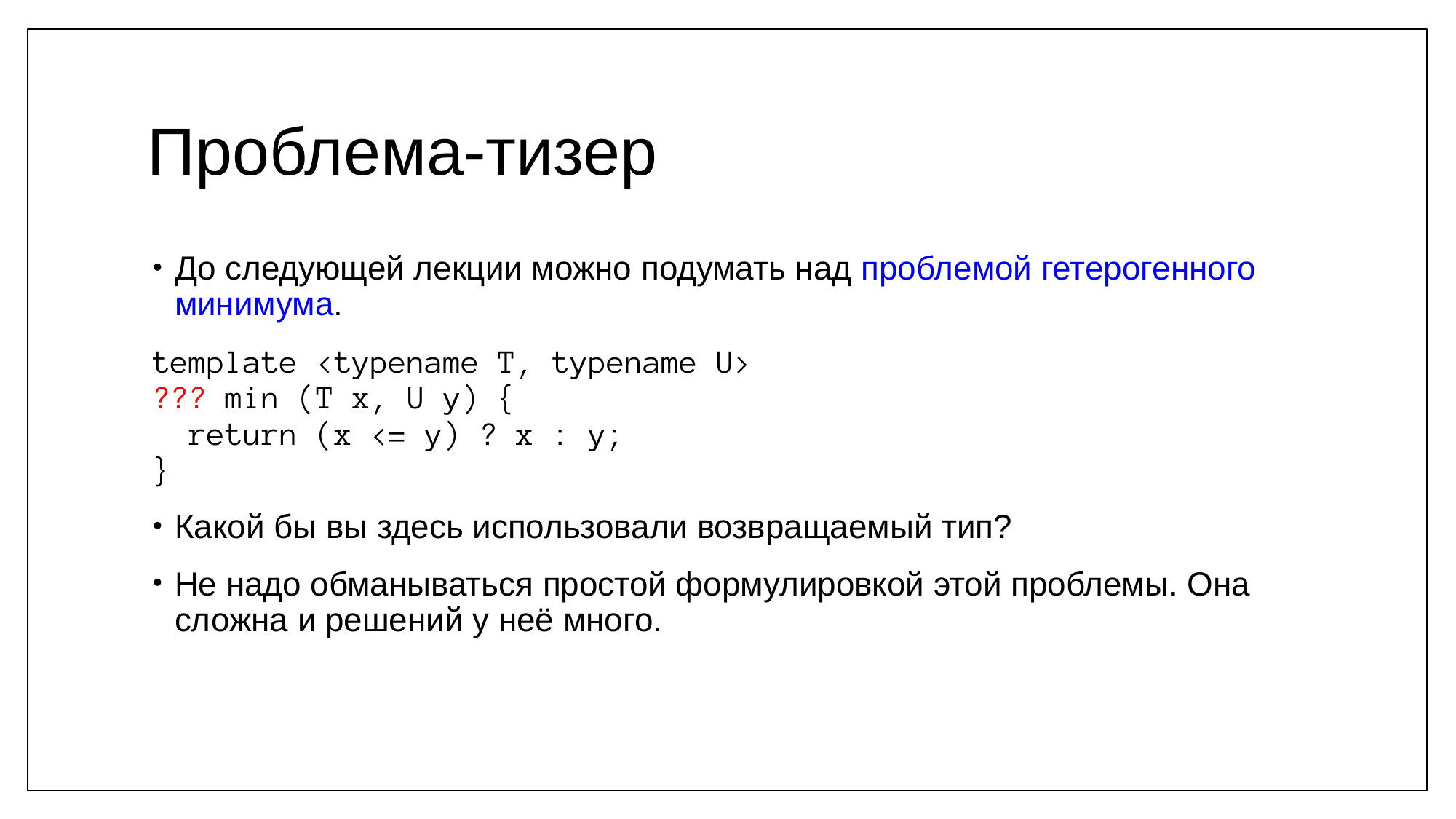

# Проблема-тизер
До следующей лекции можно подумать над проблемой гетерогенного минимума.
template <typename T, typename U>
??? min (T x, U y) {
  return (x <= y) ? x : y;
}
Какой бы вы здесь использовали возвращаемый тип?
Не надо обманываться простой формулировкой этой проблемы. Она сложна и решений у неё много.